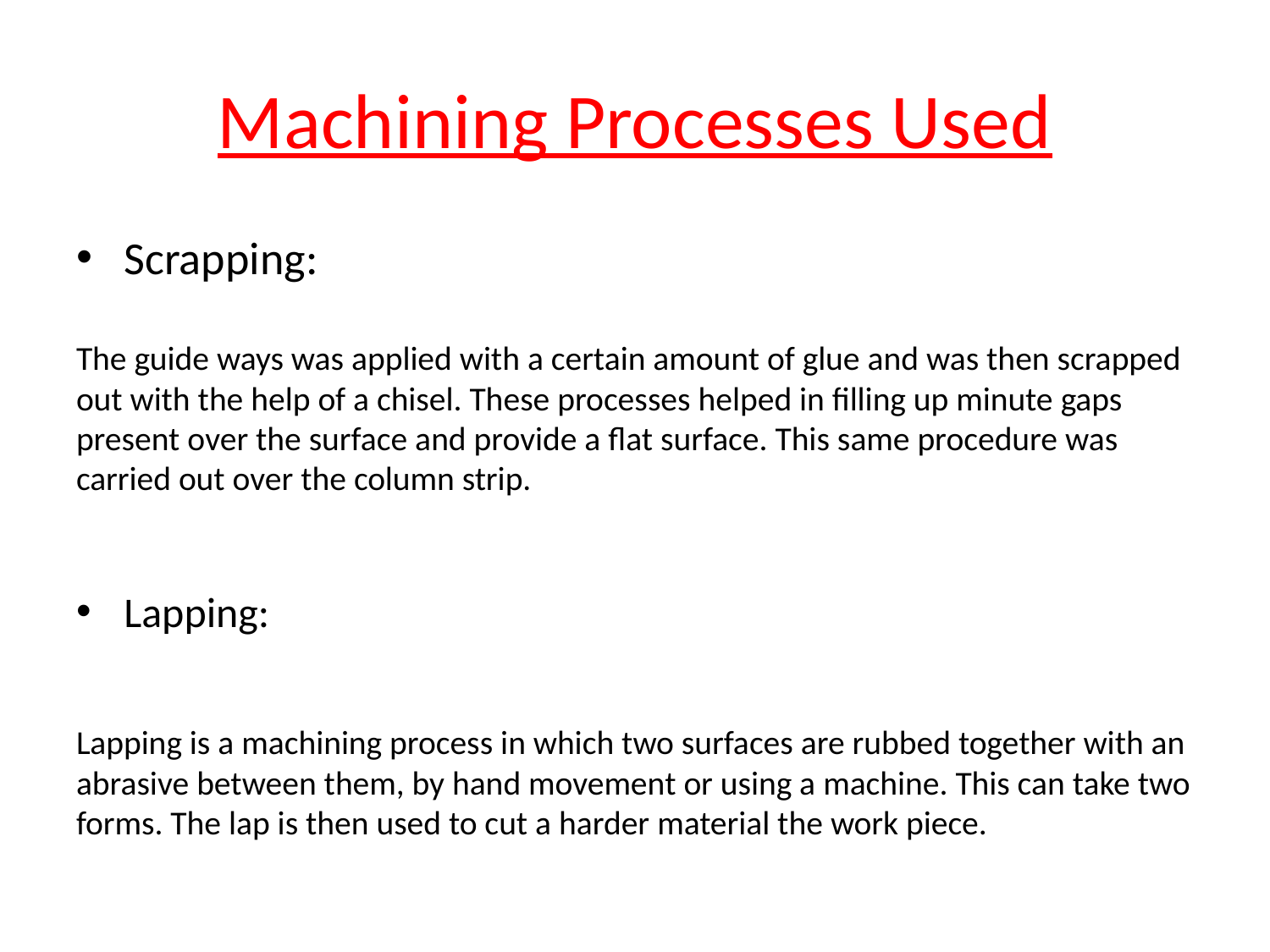

# Machining Processes Used
Scrapping:

The guide ways was applied with a certain amount of glue and was then scrapped out with the help of a chisel. These processes helped in filling up minute gaps present over the surface and provide a flat surface. This same procedure was carried out over the column strip.

Lapping:

Lapping is a machining process in which two surfaces are rubbed together with an abrasive between them, by hand movement or using a machine. This can take two forms. The lap is then used to cut a harder material the work piece.